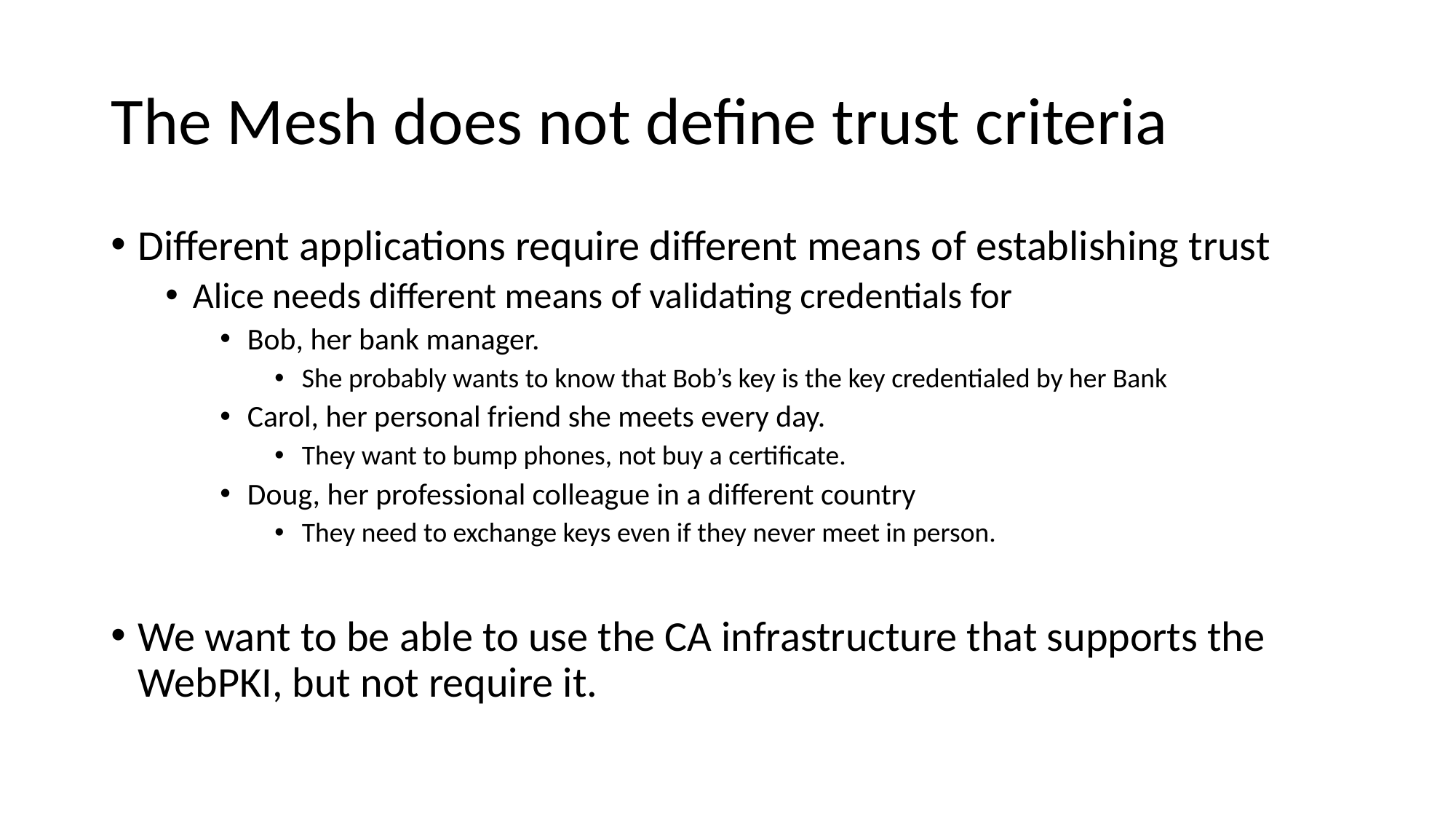

# The Mesh does not define trust criteria
Different applications require different means of establishing trust
Alice needs different means of validating credentials for
Bob, her bank manager.
She probably wants to know that Bob’s key is the key credentialed by her Bank
Carol, her personal friend she meets every day.
They want to bump phones, not buy a certificate.
Doug, her professional colleague in a different country
They need to exchange keys even if they never meet in person.

We want to be able to use the CA infrastructure that supports the WebPKI, but not require it.